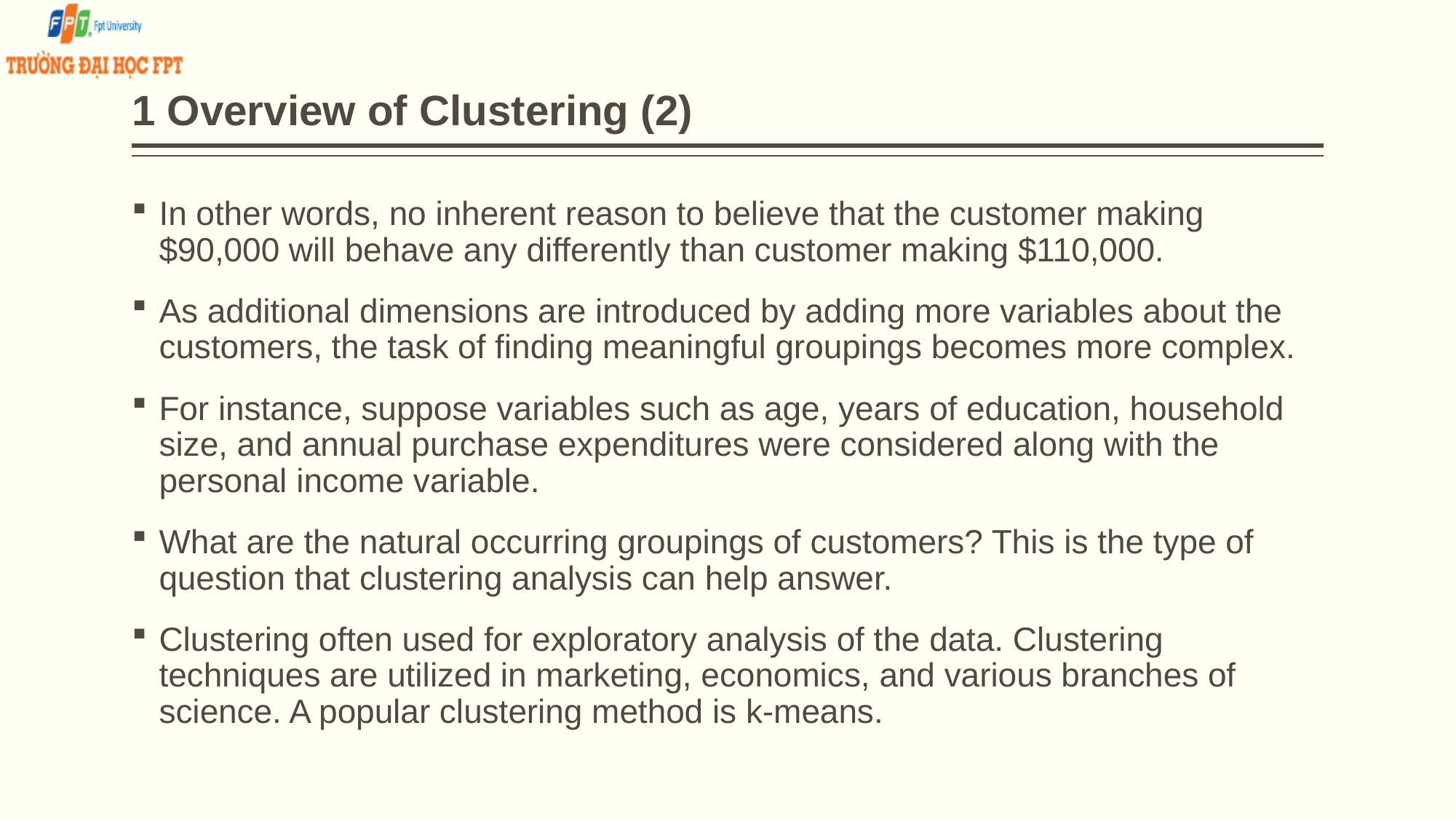

# 1 Overview of Clustering (2)
In other words, no inherent reason to believe that the customer making $90,000 will behave any differently than customer making $110,000.
As additional dimensions are introduced by adding more variables about the customers, the task of finding meaningful groupings becomes more complex.
For instance, suppose variables such as age, years of education, household size, and annual purchase expenditures were considered along with the personal income variable.
What are the natural occurring groupings of customers? This is the type of question that clustering analysis can help answer.
Clustering often used for exploratory analysis of the data. Clustering techniques are utilized in marketing, economics, and various branches of science. A popular clustering method is k-means.